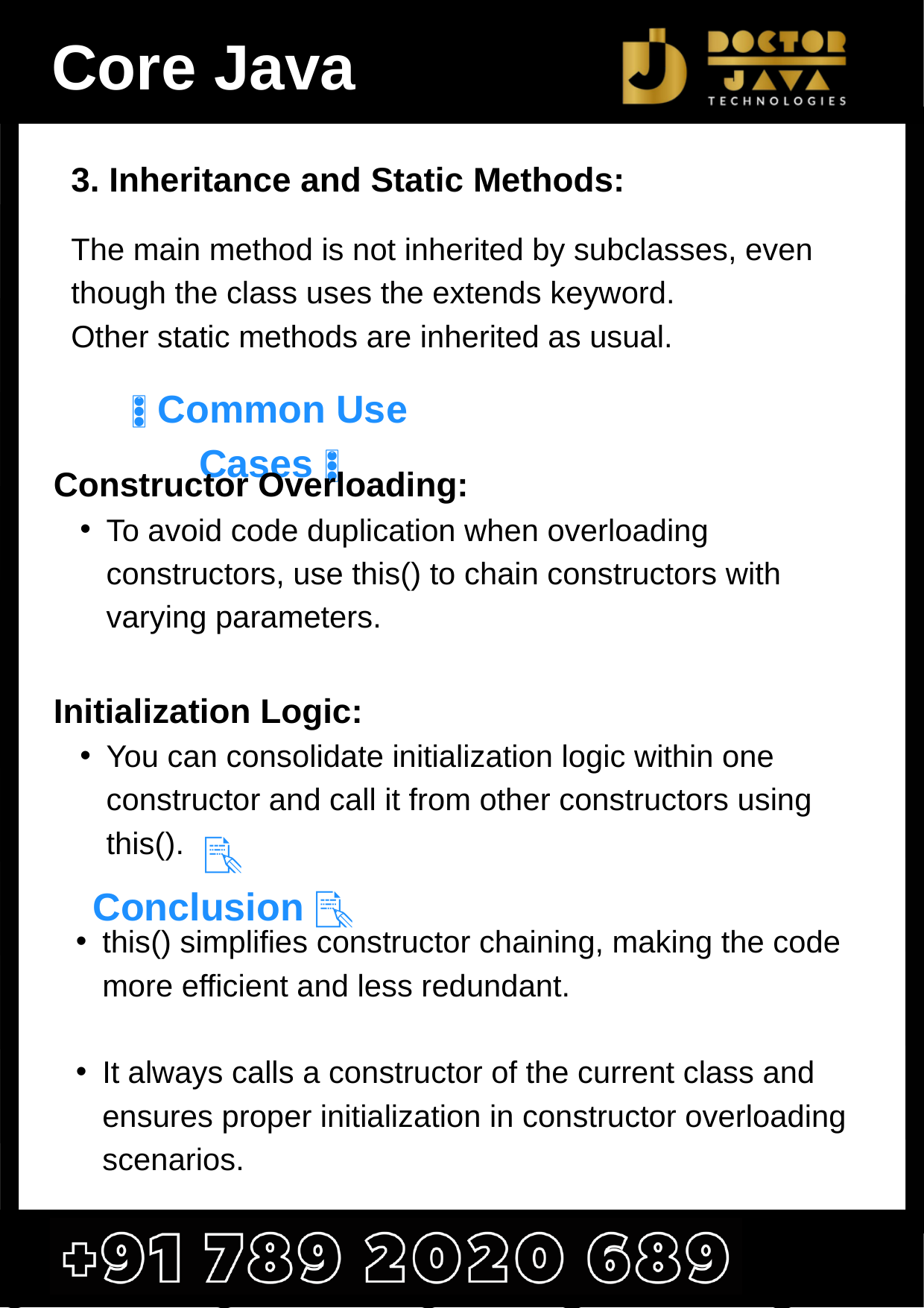

Core Java

3. Inheritance and Static Methods:

The main method is not inherited by subclasses, even though the class uses the extends keyword.
Other static methods are inherited as usual.
🚦 Common Use Cases 🚦
Constructor Overloading:
To avoid code duplication when overloading constructors, use this() to chain constructors with varying parameters.

Initialization Logic:
You can consolidate initialization logic within one constructor and call it from other constructors using this().

📝 Conclusion 📝
this() simplifies constructor chaining, making the code more efficient and less redundant.

It always calls a constructor of the current class and ensures proper initialization in constructor overloading scenarios.